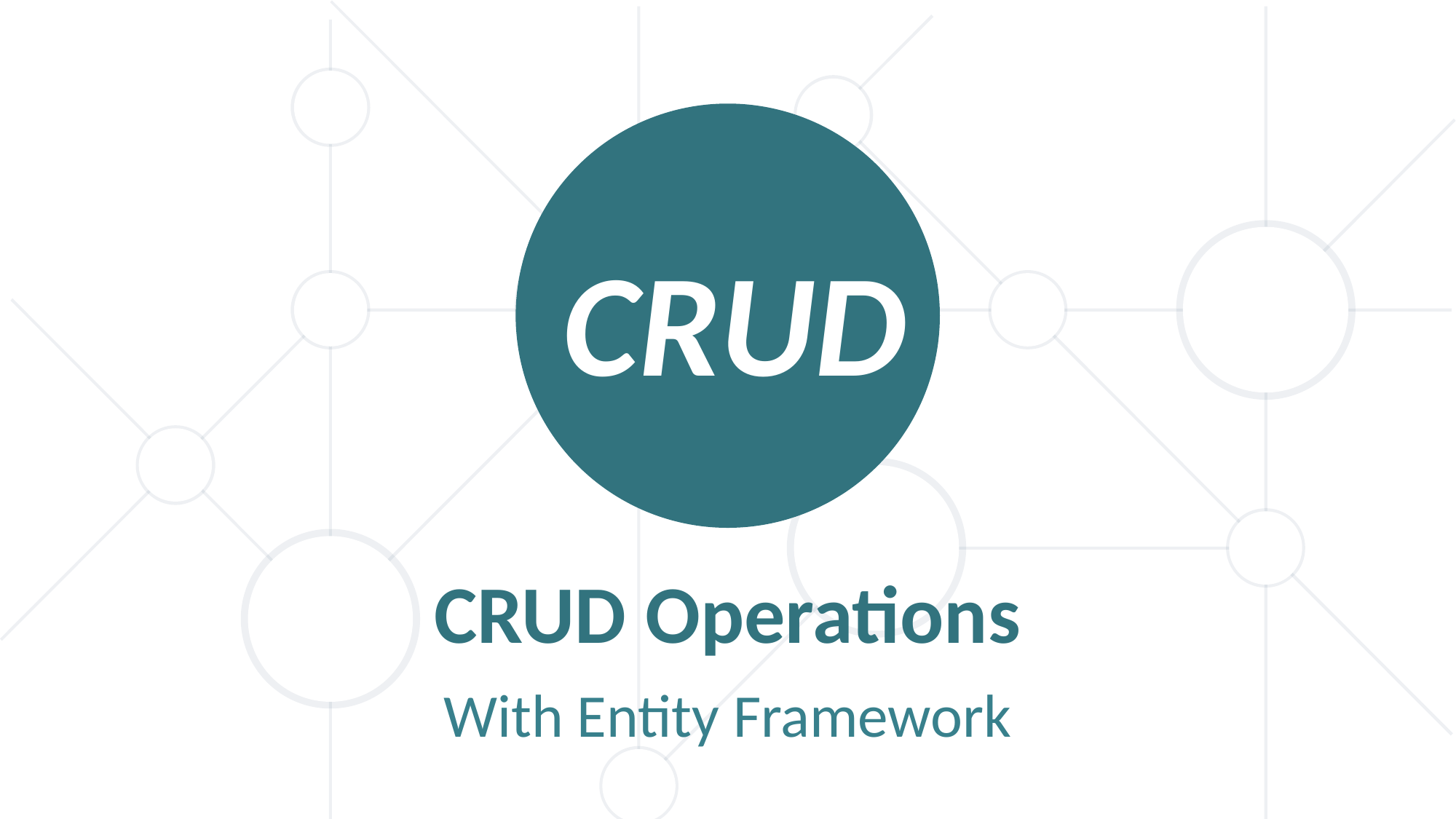

CRUD
# CRUD Operations
With Entity Framework